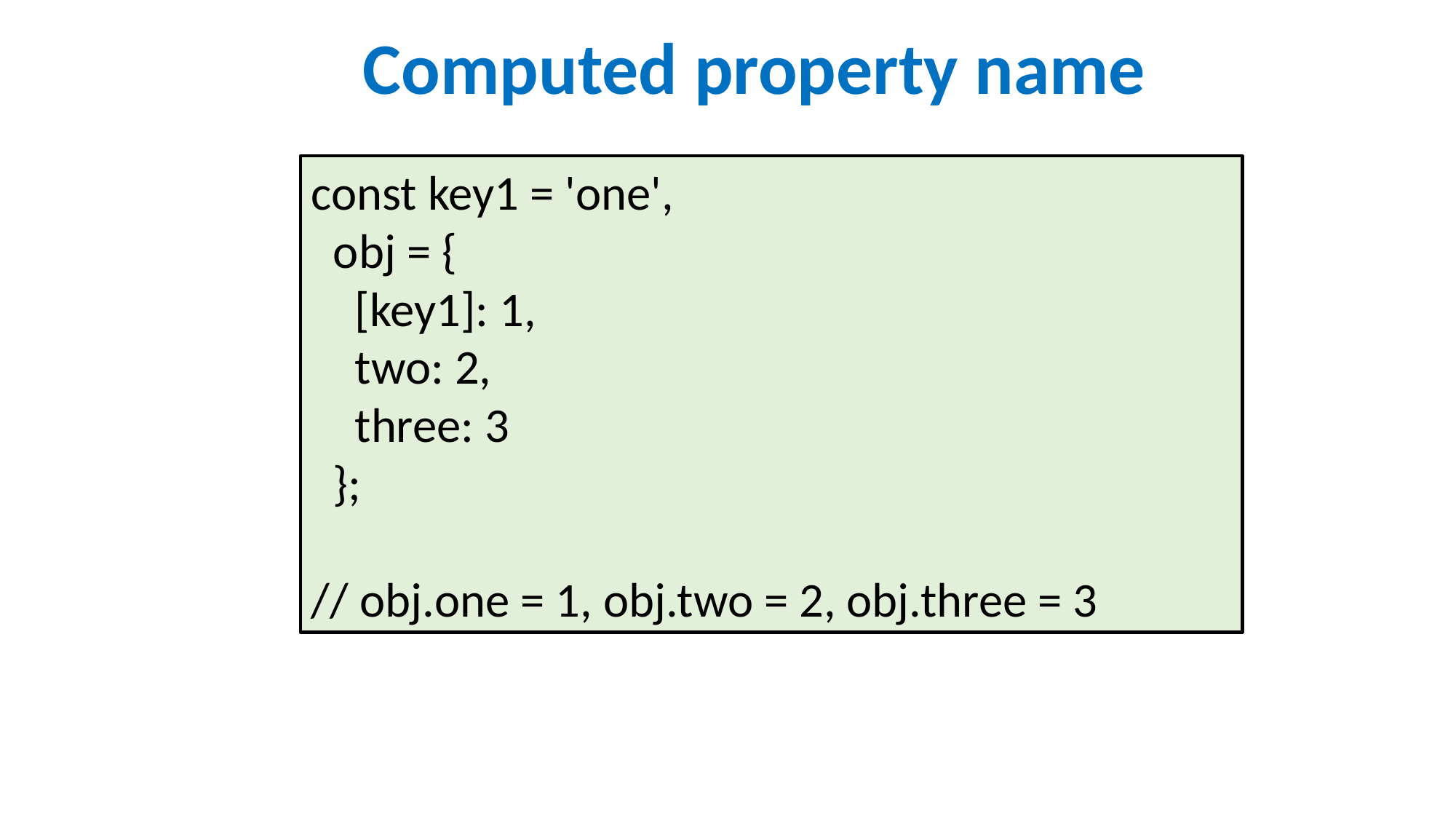

Computed property name
const key1 = 'one',
  obj = {
    [key1]: 1,
    two: 2,
    three: 3
  };

// obj.one = 1, obj.two = 2, obj.three = 3